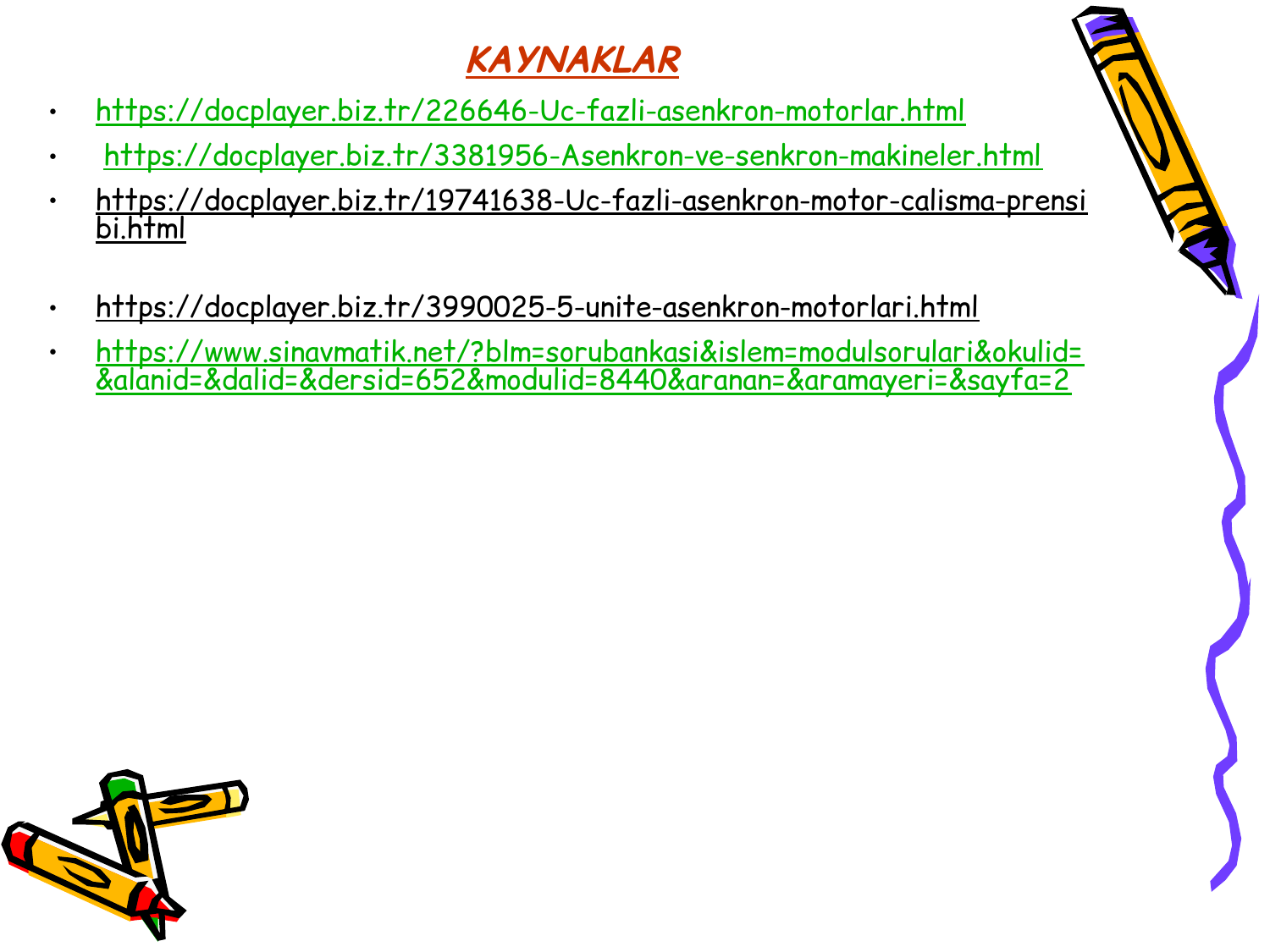

# KAYNAKLAR
https://docplayer.biz.tr/226646-Uc-fazli-asenkron-motorlar.html
 https://docplayer.biz.tr/3381956-Asenkron-ve-senkron-makineler.html
https://docplayer.biz.tr/19741638-Uc-fazli-asenkron-motor-calisma-prensibi.html
https://docplayer.biz.tr/3990025-5-unite-asenkron-motorlari.html
https://www.sinavmatik.net/?blm=sorubankasi&islem=modulsorulari&okulid=&alanid=&dalid=&dersid=652&modulid=8440&aranan=&aramayeri=&sayfa=2